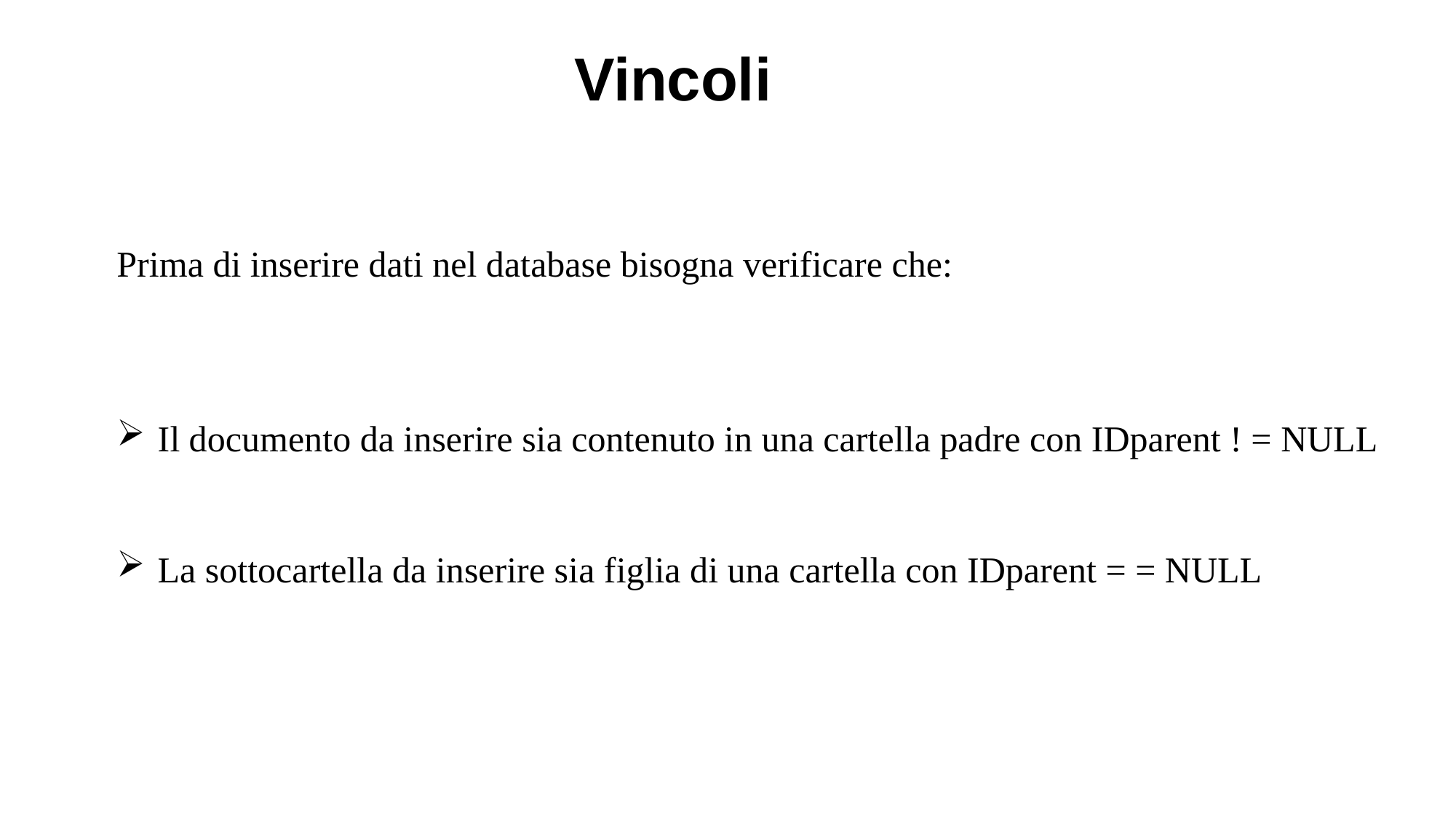

# Vincoli

Prima di inserire dati nel database bisogna verificare che:

Il documento da inserire sia contenuto in una cartella padre con IDparent ! = NULL
La sottocartella da inserire sia figlia di una cartella con IDparent = = NULL